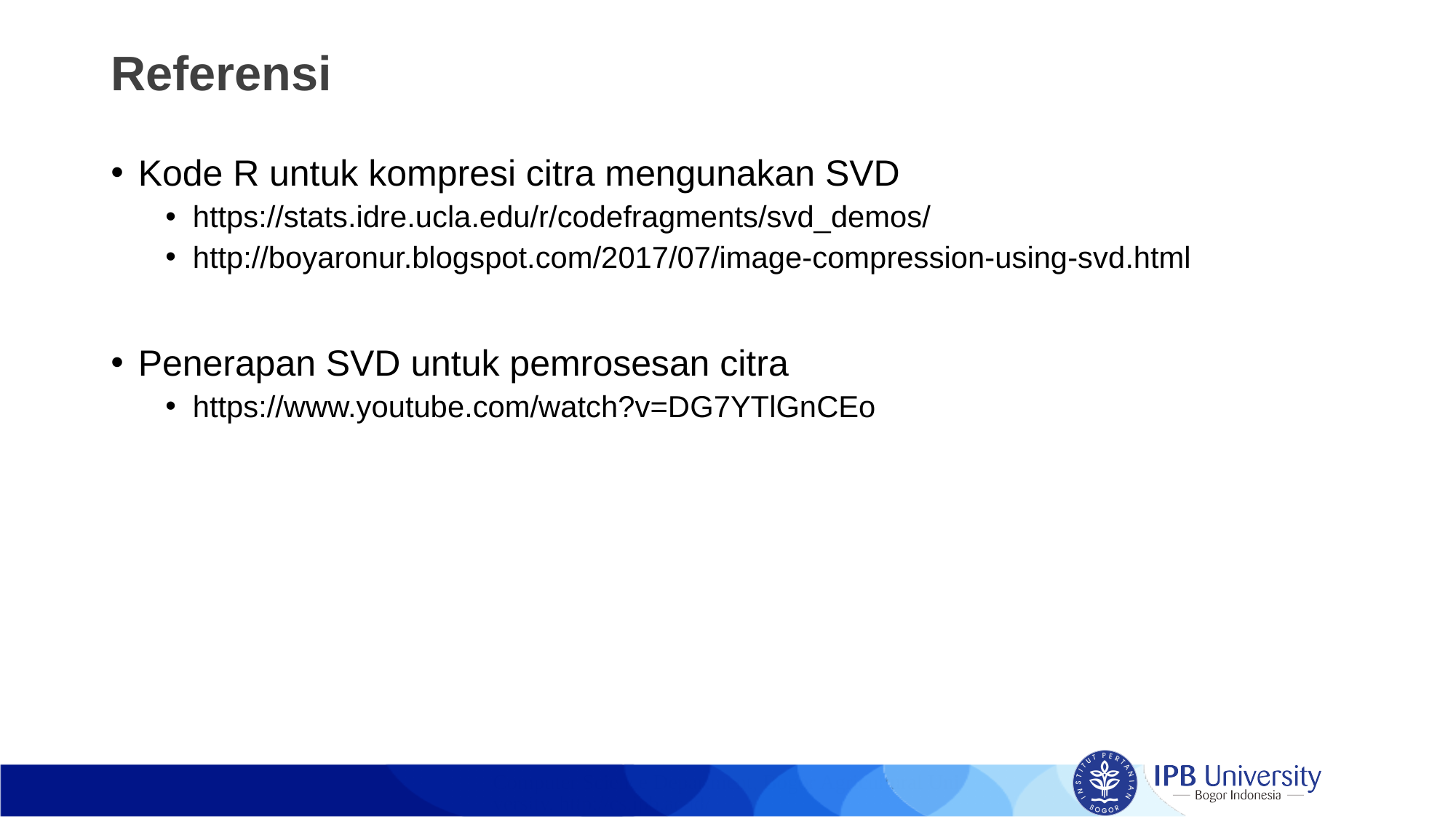

# Referensi
Kode R untuk kompresi citra mengunakan SVD
https://stats.idre.ucla.edu/r/codefragments/svd_demos/
http://boyaronur.blogspot.com/2017/07/image-compression-using-svd.html

Penerapan SVD untuk pemrosesan citra
https://www.youtube.com/watch?v=DG7YTlGnCEo

Computer Science Department, Bogor Agricultural University, http://cs.ipb.ac.id/